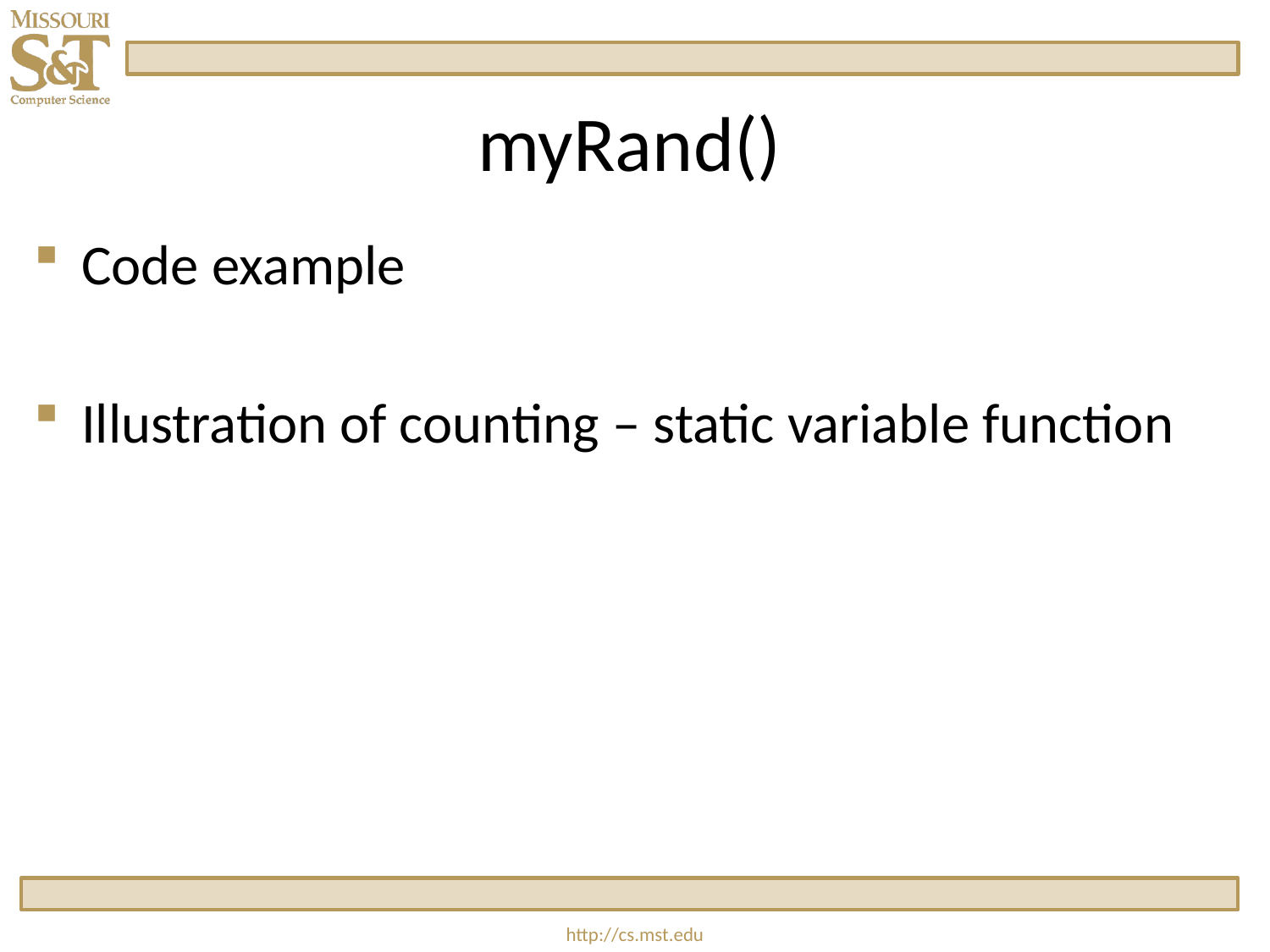

# myRand()
Code example

Illustration of counting – static variable function